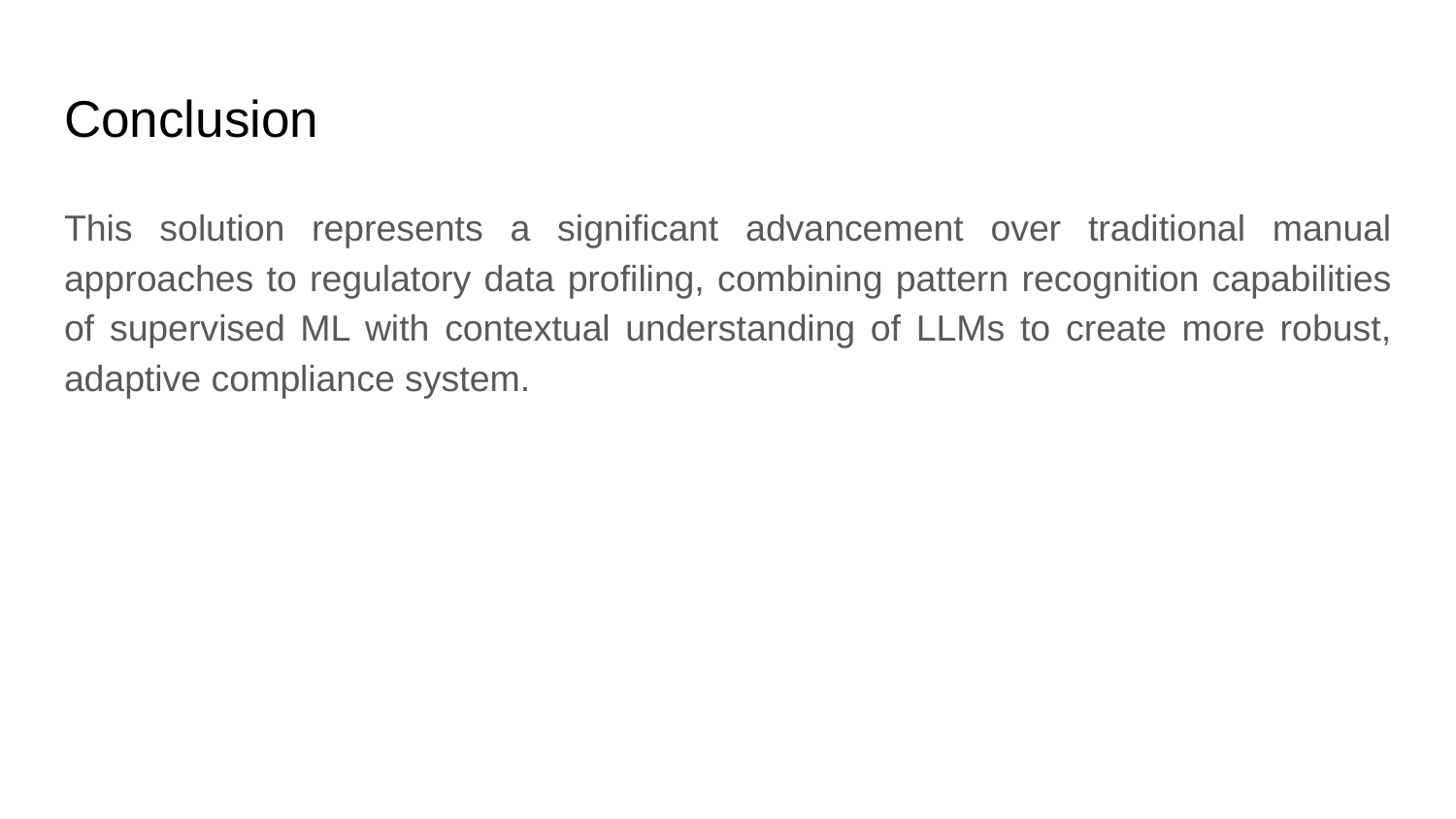

# Conclusion
This solution represents a significant advancement over traditional manual approaches to regulatory data profiling, combining pattern recognition capabilities of supervised ML with contextual understanding of LLMs to create more robust, adaptive compliance system.